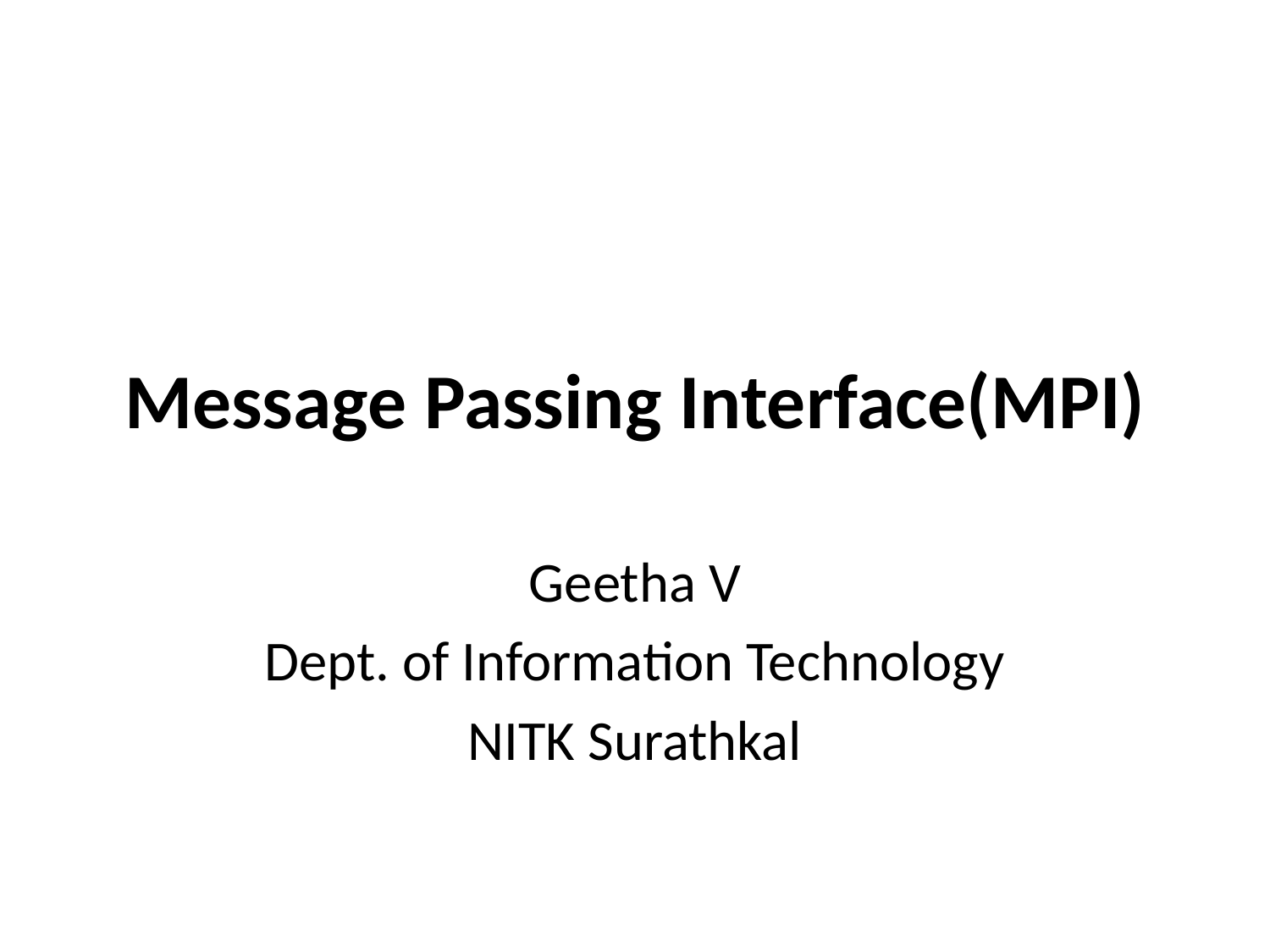

# Message Passing Interface(MPI)
Geetha V
Dept. of Information Technology
NITK Surathkal